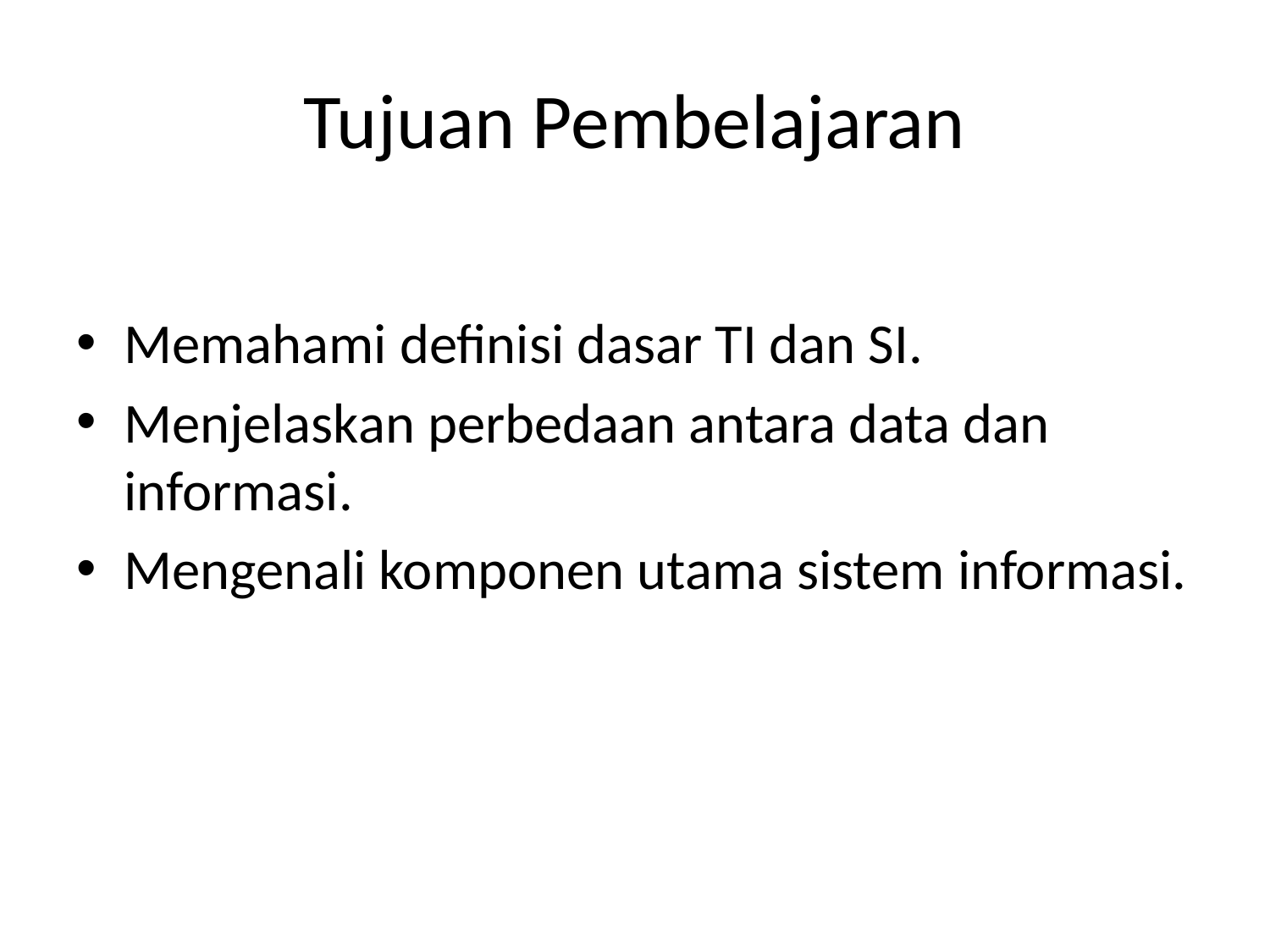

# Tujuan Pembelajaran

Memahami definisi dasar TI dan SI.
Menjelaskan perbedaan antara data dan informasi.
Mengenali komponen utama sistem informasi.